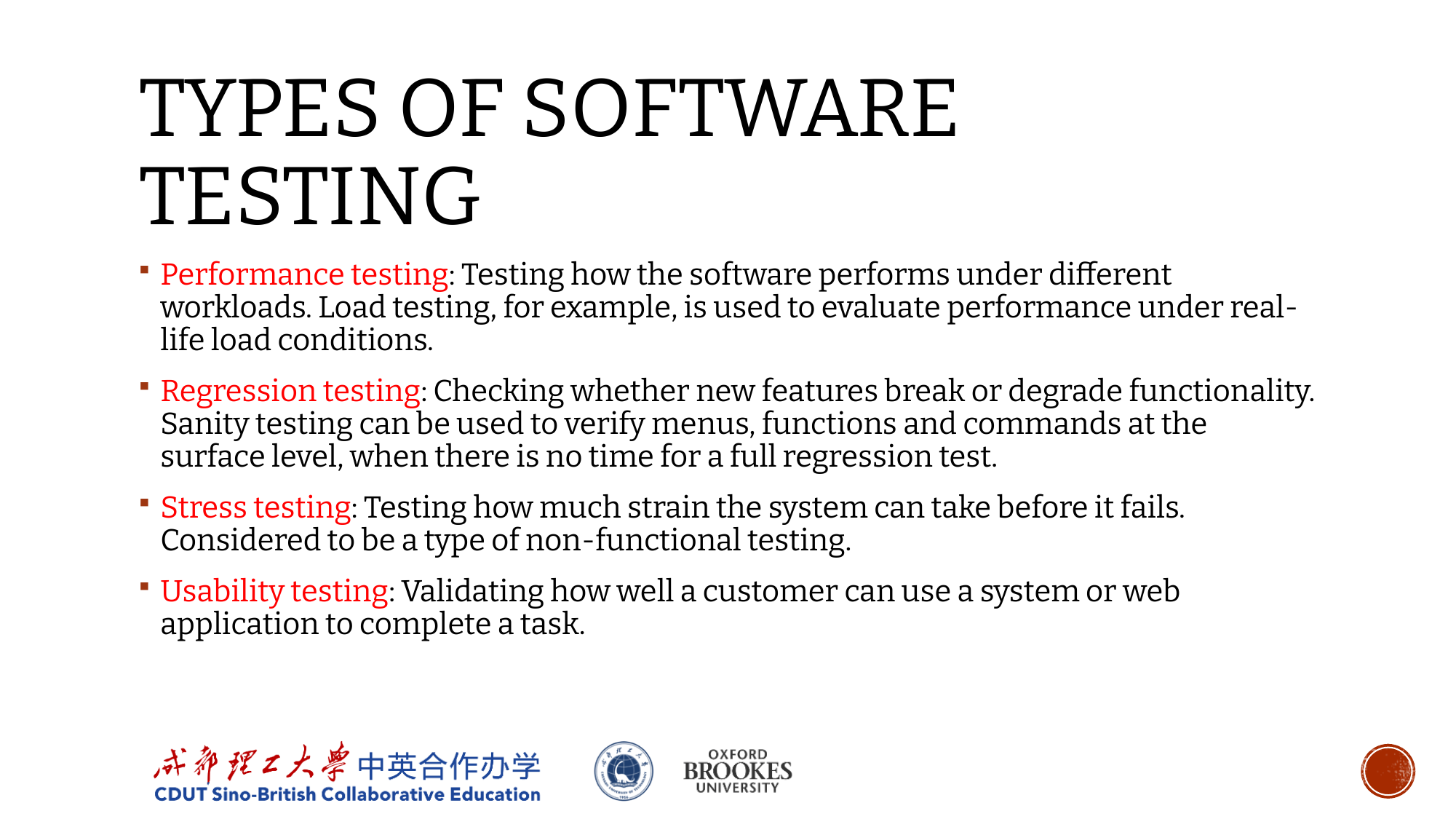

# Types of software testing
Performance testing: Testing how the software performs under different workloads. Load testing, for example, is used to evaluate performance under real-life load conditions.
Regression testing: Checking whether new features break or degrade functionality. Sanity testing can be used to verify menus, functions and commands at the surface level, when there is no time for a full regression test.
Stress testing: Testing how much strain the system can take before it fails. Considered to be a type of non-functional testing.
Usability testing: Validating how well a customer can use a system or web application to complete a task.

11